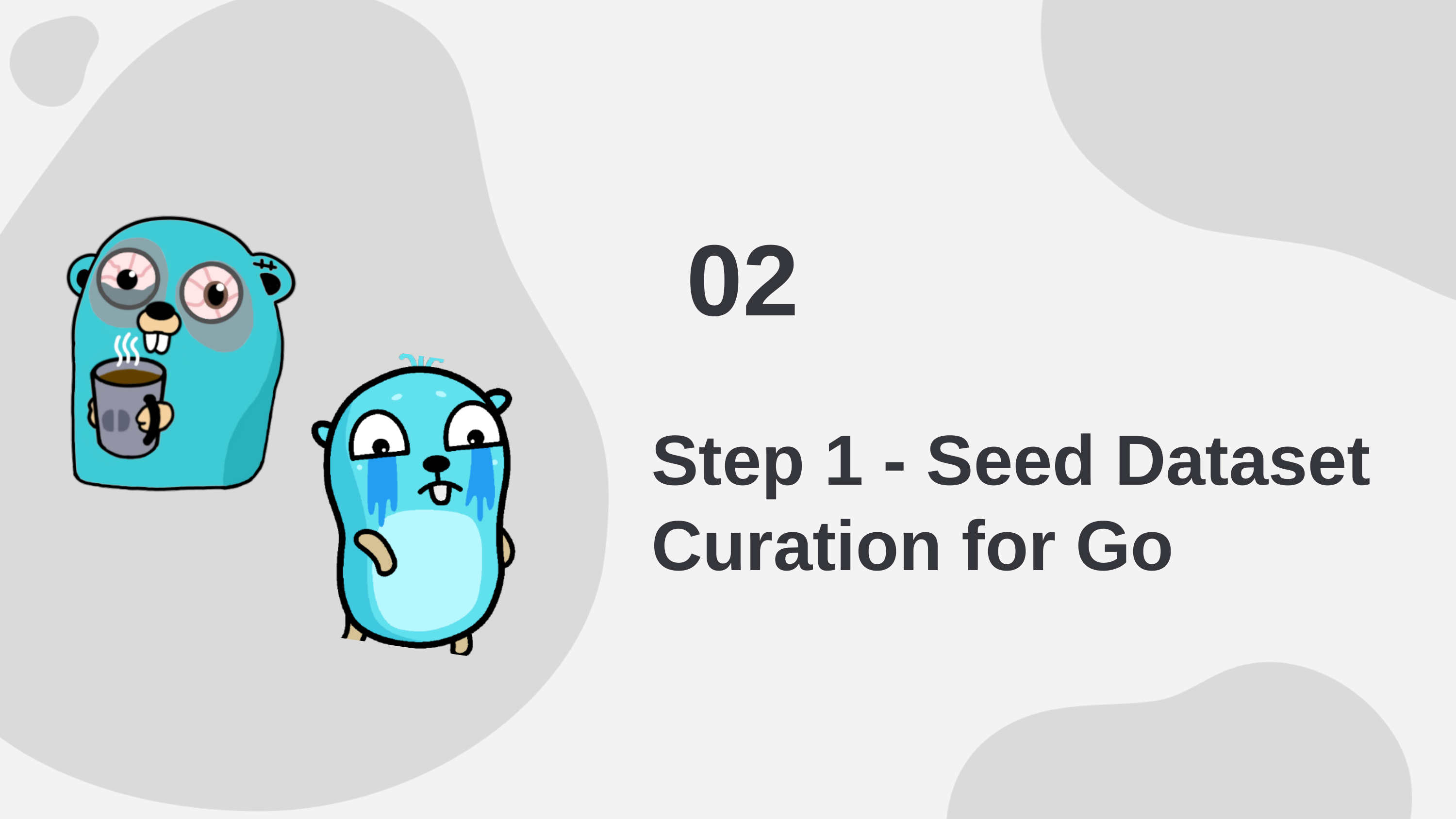

02

Step 1 - Seed Dataset Curation for Go